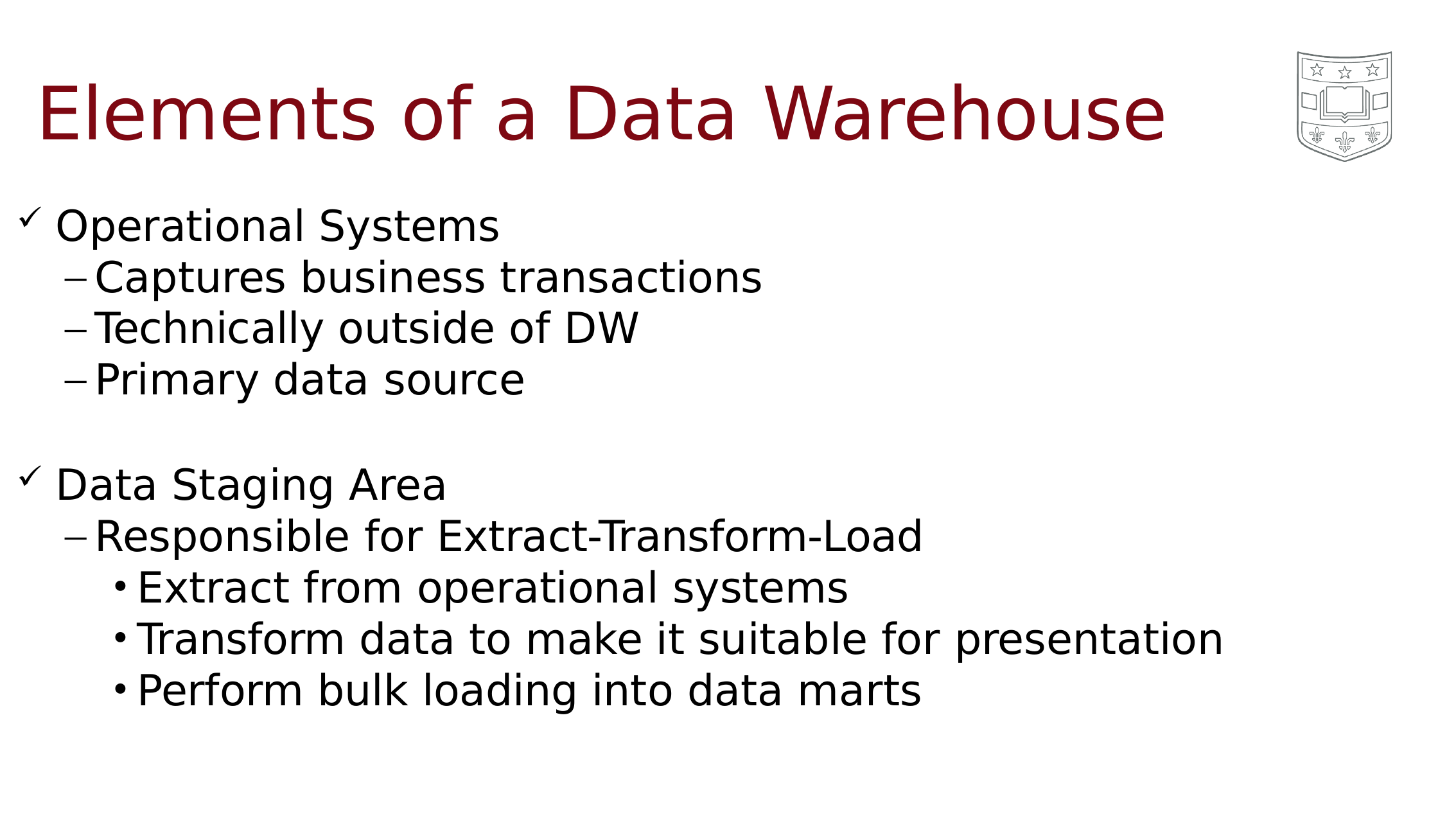

# Elements of a Data Warehouse
Operational Systems
Captures business transactions
Technically outside of DW
Primary data source

Data Staging Area
Responsible for Extract-Transform-Load
Extract from operational systems
Transform data to make it suitable for presentation
Perform bulk loading into data marts